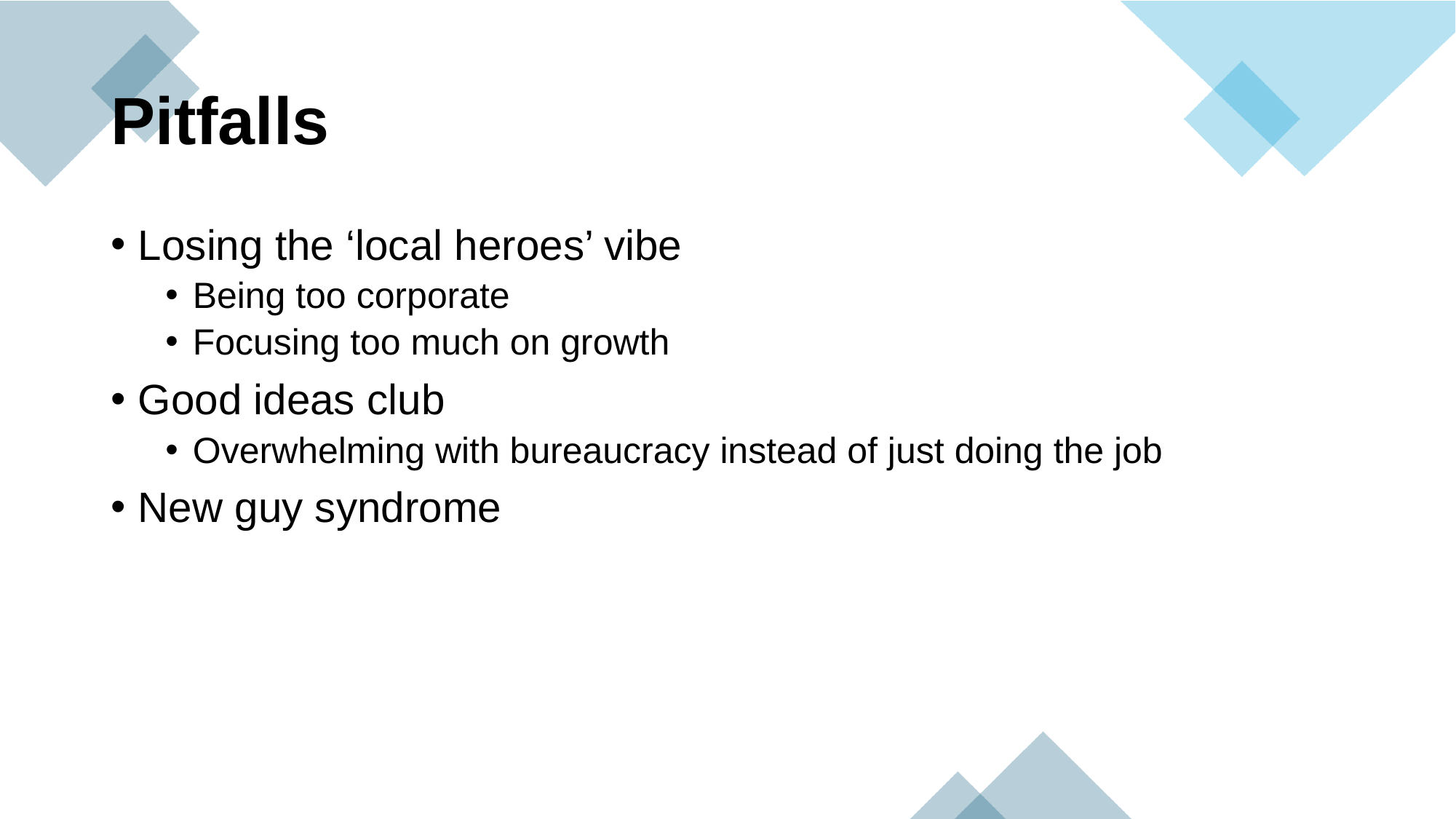

# Pitfalls
Losing the ‘local heroes’ vibe
Being too corporate
Focusing too much on growth
Good ideas club
Overwhelming with bureaucracy instead of just doing the job
New guy syndrome